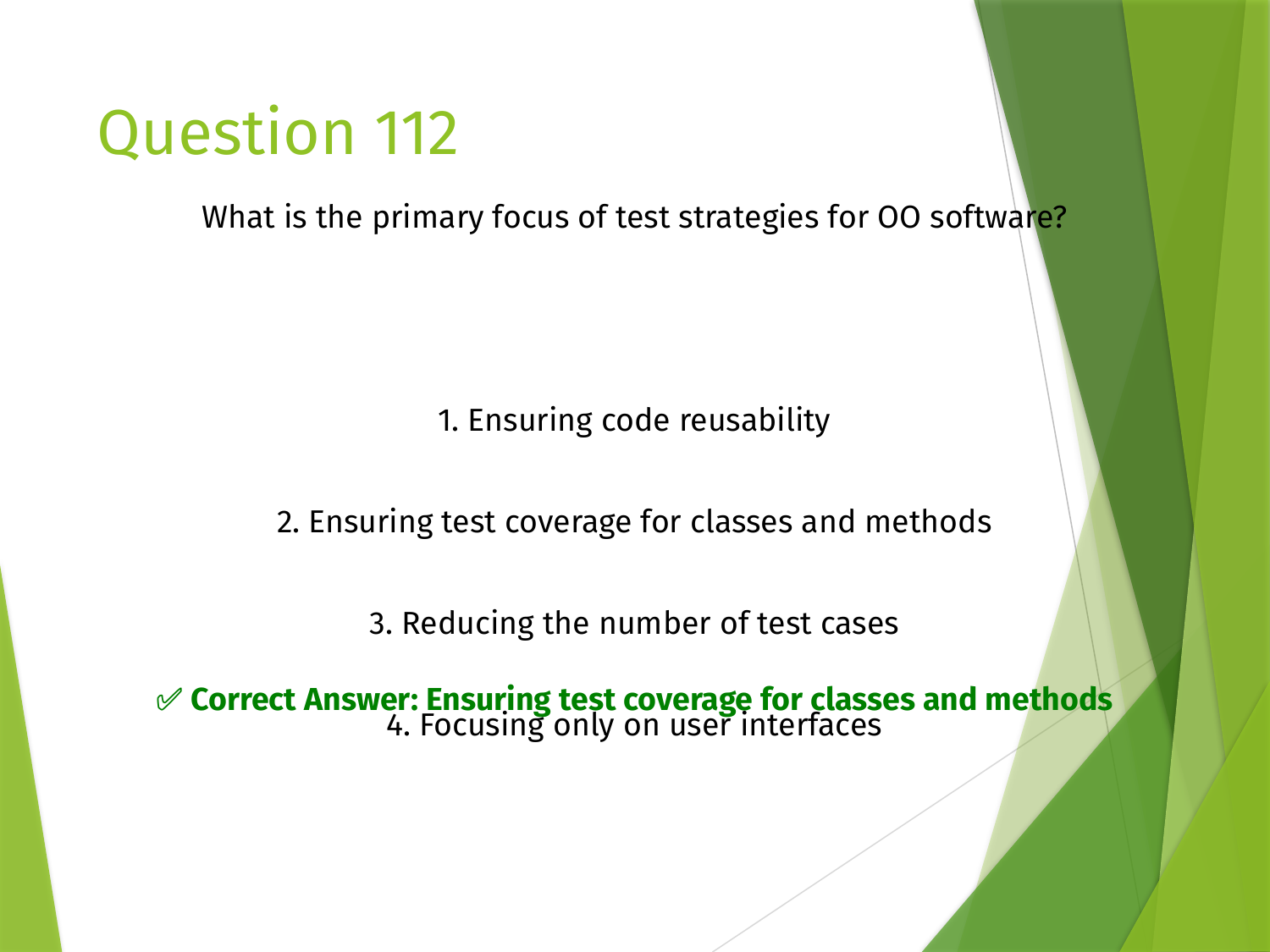

# Question 112
What is the primary focus of test strategies for OO software?

1. Ensuring code reusability

2. Ensuring test coverage for classes and methods

3. Reducing the number of test cases

✅ Correct Answer: Ensuring test coverage for classes and methods

4. Focusing only on user interfaces